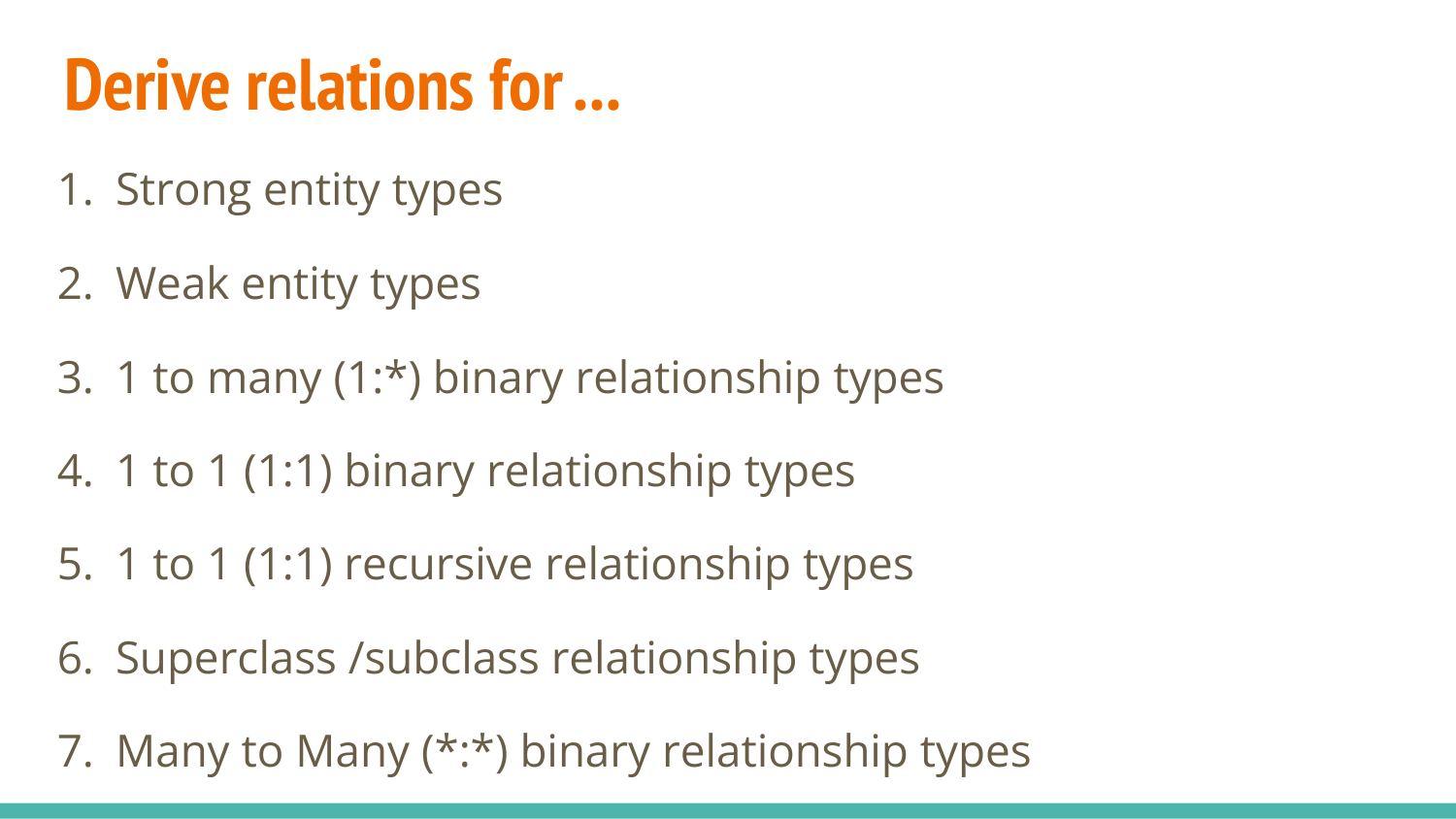

# Derive relations for ...
Strong entity types
Weak entity types
1 to many (1:*) binary relationship types
1 to 1 (1:1) binary relationship types
1 to 1 (1:1) recursive relationship types
Superclass /subclass relationship types
Many to Many (*:*) binary relationship types
Complex relationship types
Multi-values attributes